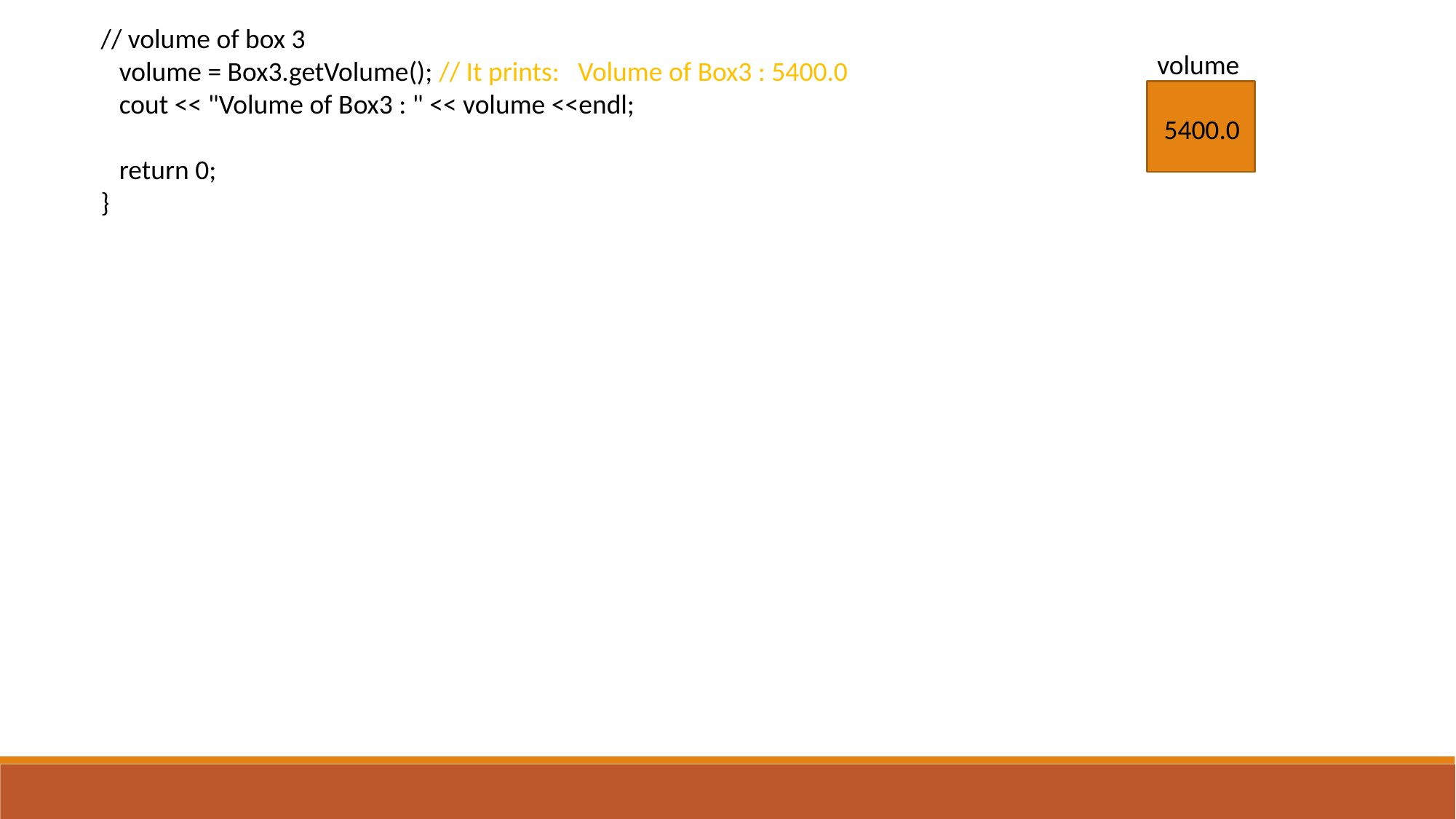

// volume of box 3
   volume = Box3.getVolume(); // It prints:   Volume of Box3 : 5400.0
   cout << "Volume of Box3 : " << volume <<endl;

   return 0;
}
volume

5400.0